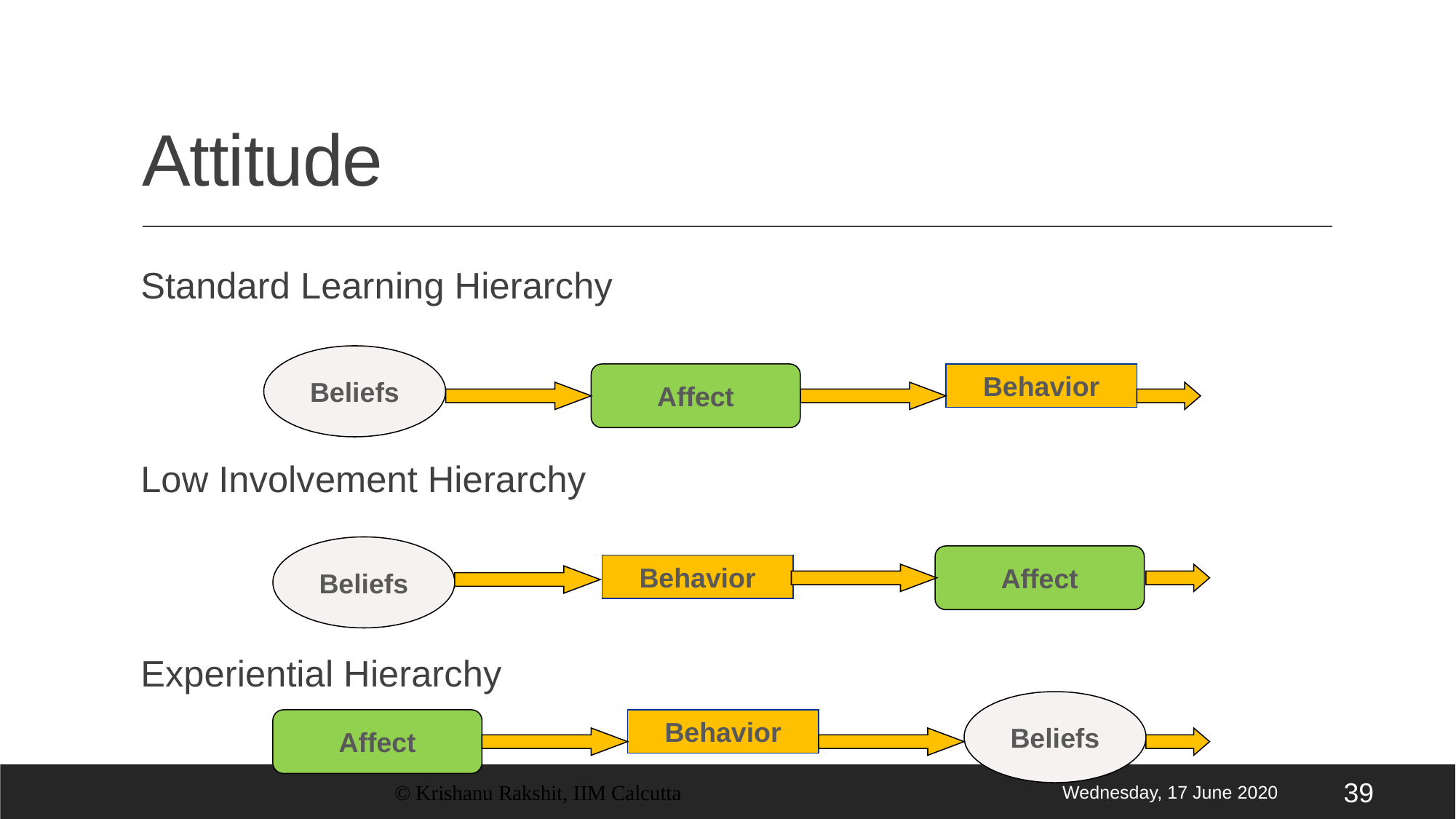

# Attitude
Standard Learning Hierarchy

Low Involvement Hierarchy

Experiential Hierarchy
Beliefs
Affect
Behavior

Beliefs
Affect
Behavior

Beliefs
Affect
Behavior

© Krishanu Rakshit, IIM Calcutta
Wednesday, 17 June 2020
39